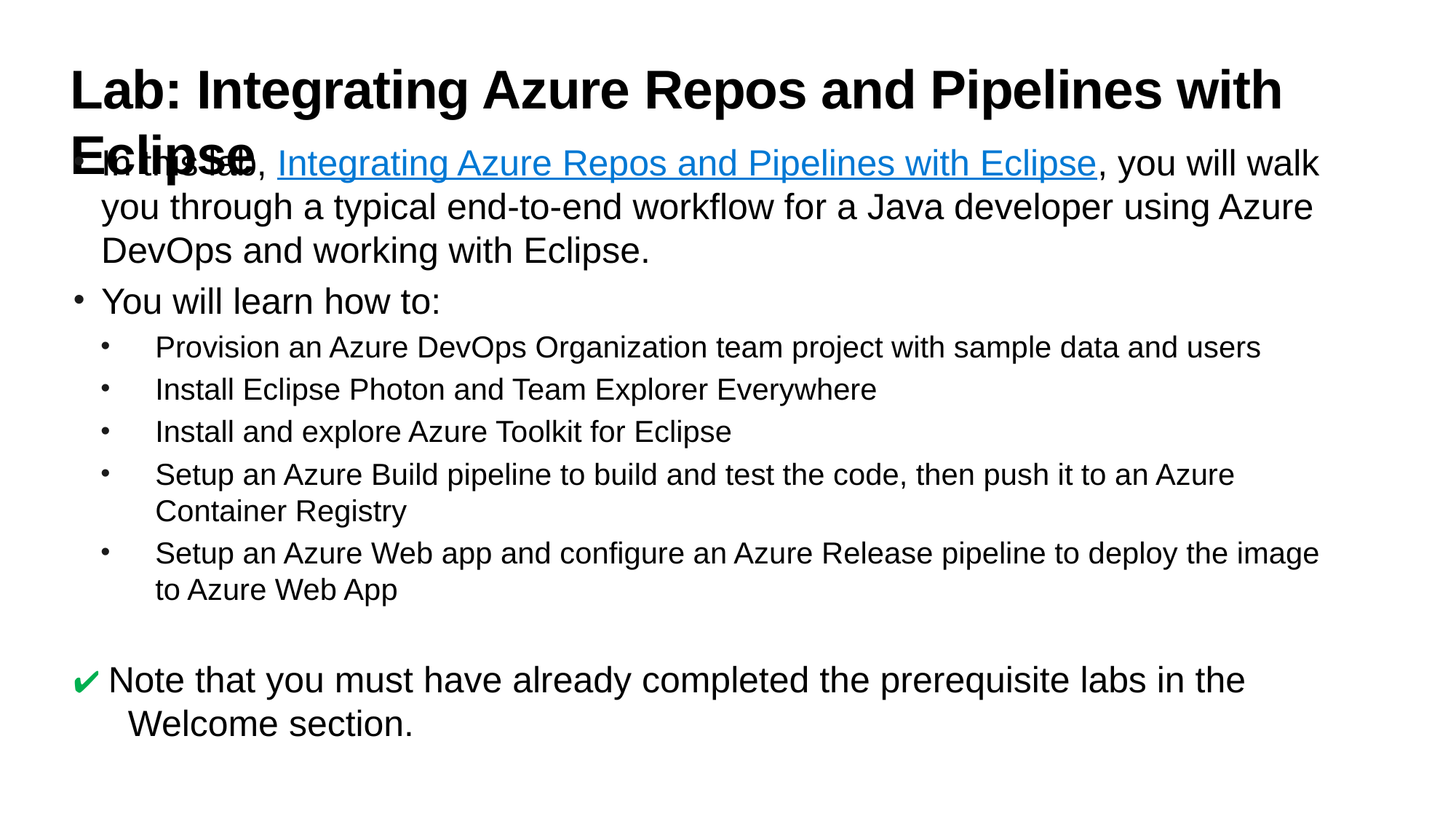

# Lab: Integrating Azure Repos and Pipelines with Eclipse
In this lab, Integrating Azure Repos and Pipelines with Eclipse, you will walk you through a typical end-to-end workflow for a Java developer using Azure DevOps and working with Eclipse.
You will learn how to:
Provision an Azure DevOps Organization team project with sample data and users
Install Eclipse Photon and Team Explorer Everywhere
Install and explore Azure Toolkit for Eclipse
Setup an Azure Build pipeline to build and test the code, then push it to an Azure Container Registry
Setup an Azure Web app and configure an Azure Release pipeline to deploy the image to Azure Web App

✔️ Note that you must have already completed the prerequisite labs in the Welcome section.